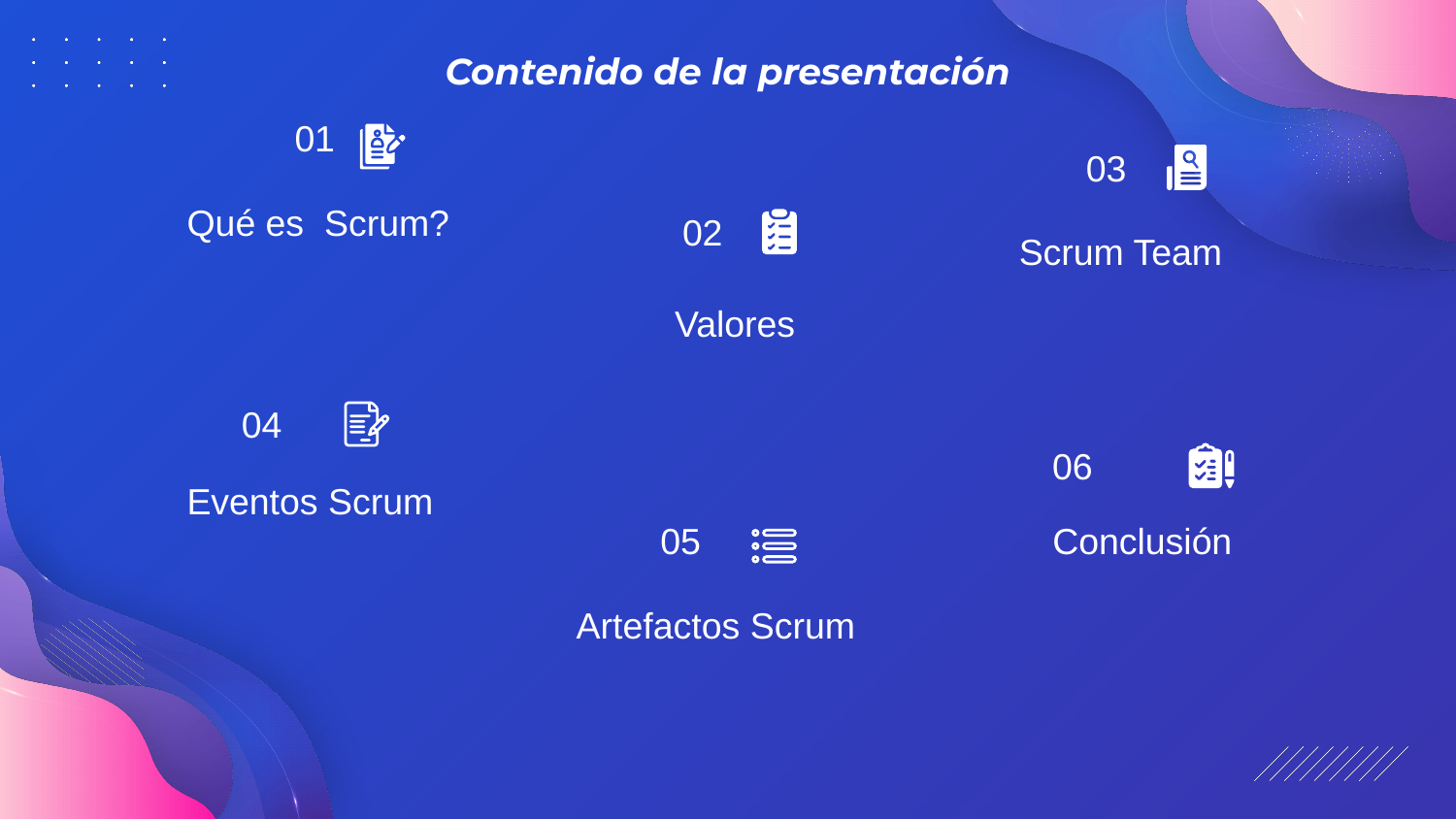

Contenido de la presentación
01

03

Qué es  Scrum?
02

Scrum Team

Valores
04

06

Eventos Scrum
05
Conclusión

Artefactos Scrum